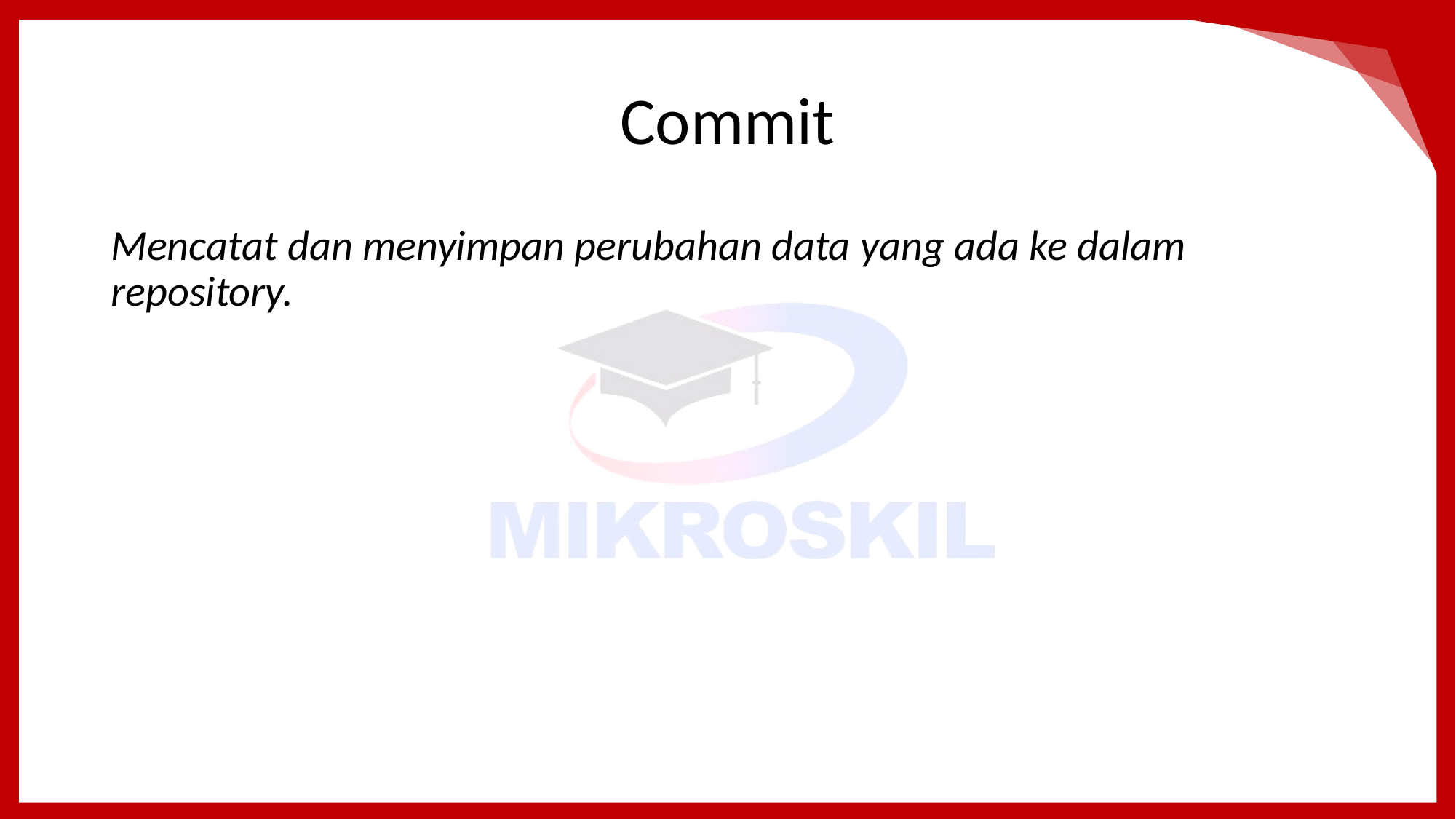

# Commit
Mencatat dan menyimpan perubahan data yang ada ke dalam repository.